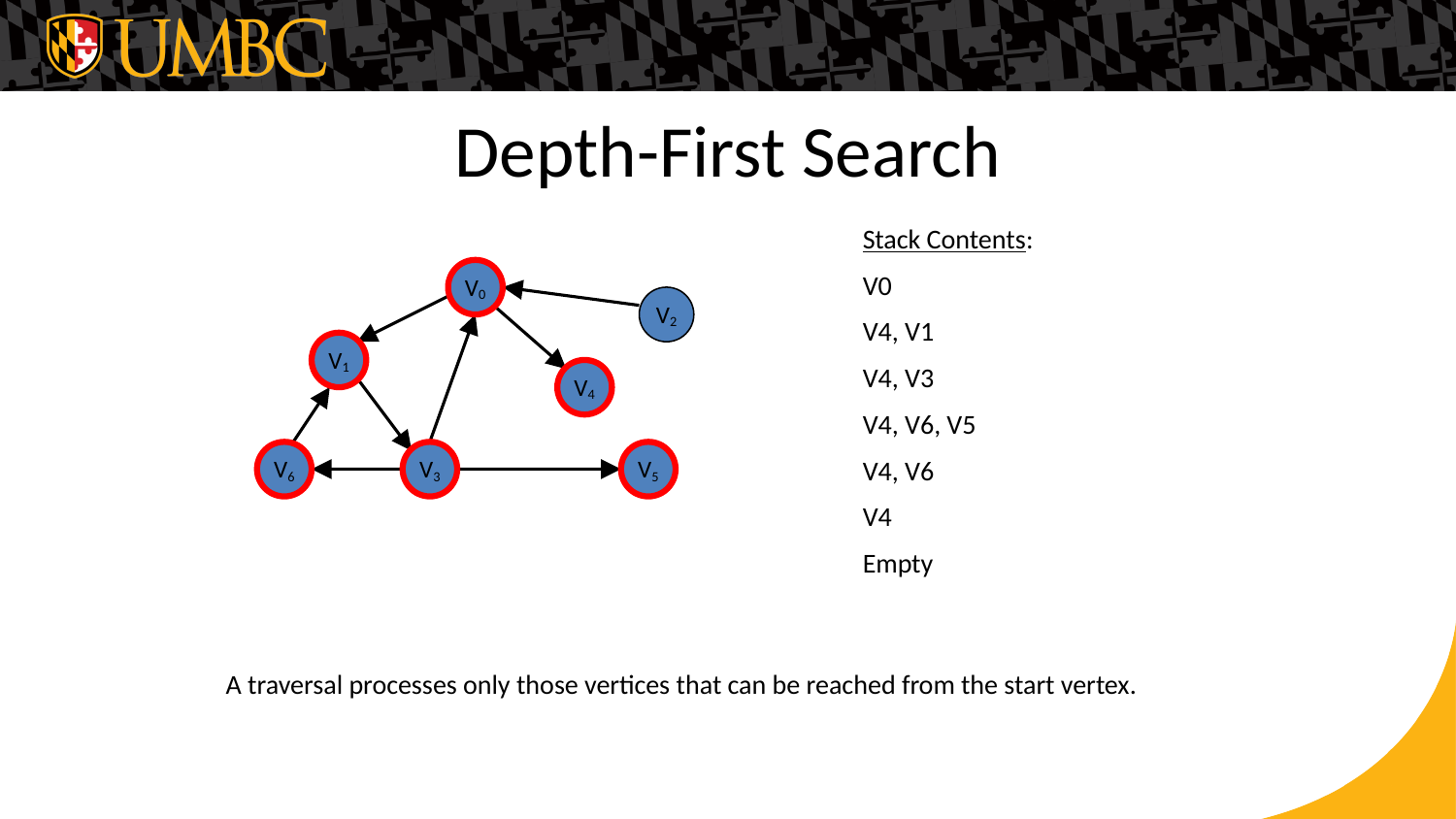

# Depth-First Search
Stack Contents:
V0
V4, V1
V4, V3
V4, V6, V5
V4, V6
V4
Empty
V0

V2

V1

V4

V6

V3

V5

A traversal processes only those vertices that can be reached from the start vertex.